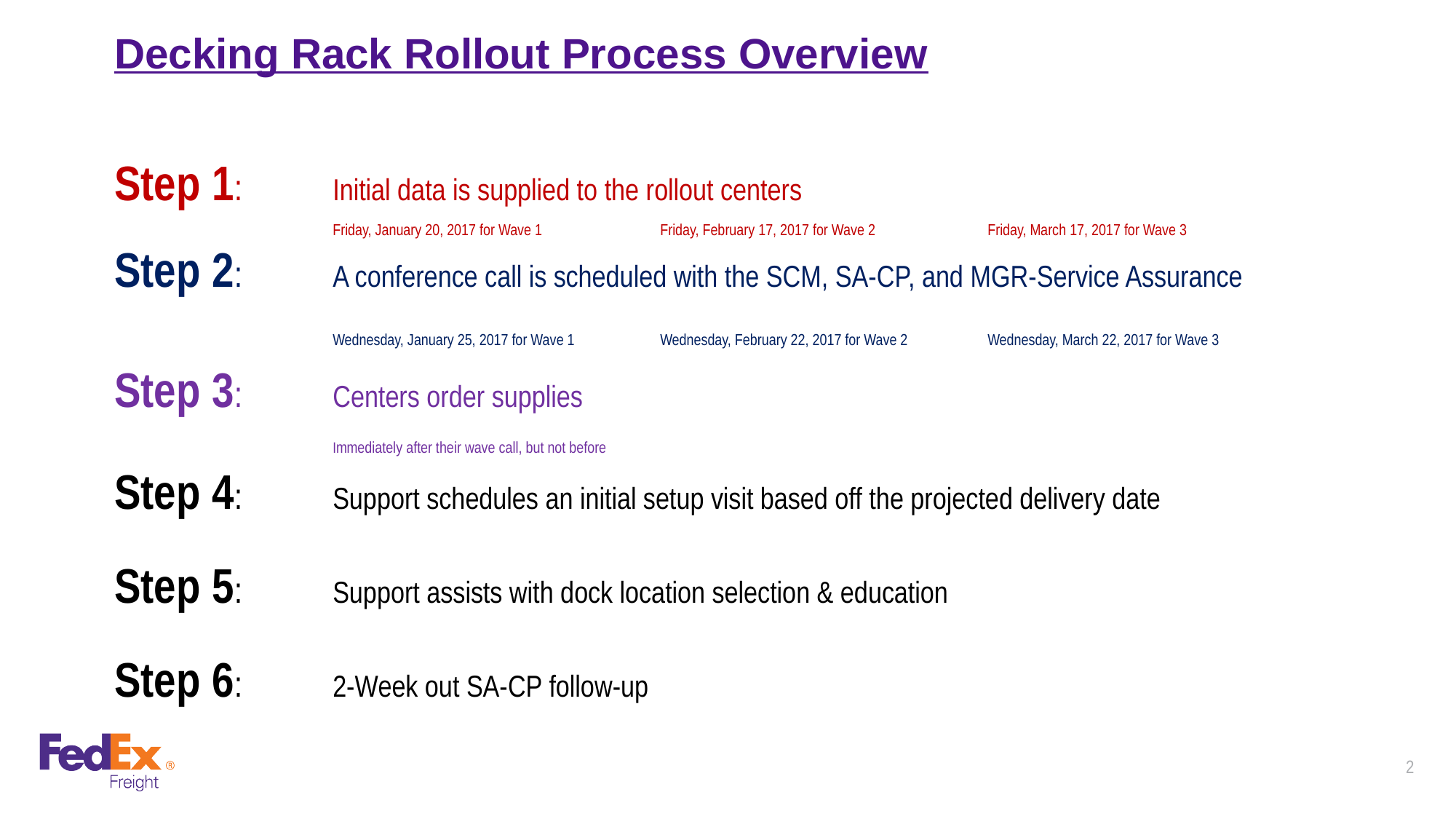

# Decking Rack Rollout Process Overview
Step 1:	Initial data is supplied to the rollout centers
		Friday, January 20, 2017 for Wave 1		Friday, February 17, 2017 for Wave 2		Friday, March 17, 2017 for Wave 3
Step 2:	A conference call is scheduled with the SCM, SA-CP, and MGR-Service Assurance
		Wednesday, January 25, 2017 for Wave 1	Wednesday, February 22, 2017 for Wave 2	Wednesday, March 22, 2017 for Wave 3
Step 3:	Centers order supplies
                	Immediately after their wave call, but not before
Step 4:	Support schedules an initial setup visit based off the projected delivery date
Step 5:	Support assists with dock location selection & education
Step 6:	2-Week out SA-CP follow-up
2